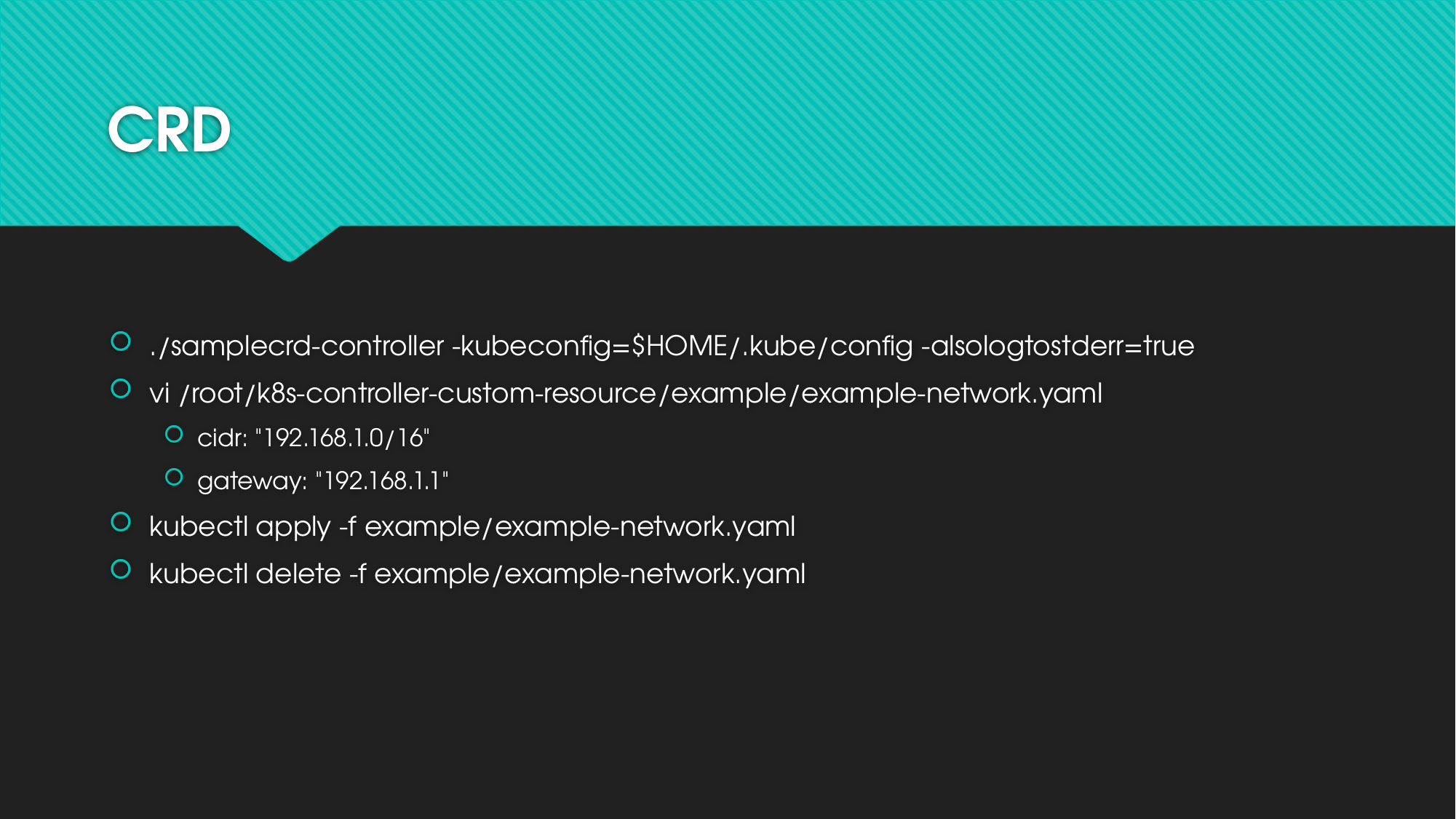

# CRD
./samplecrd-controller -kubeconfig=$HOME/.kube/config -alsologtostderr=true
vi /root/k8s-controller-custom-resource/example/example-network.yaml
cidr: "192.168.1.0/16"
gateway: "192.168.1.1"
kubectl apply -f example/example-network.yaml
kubectl delete -f example/example-network.yaml